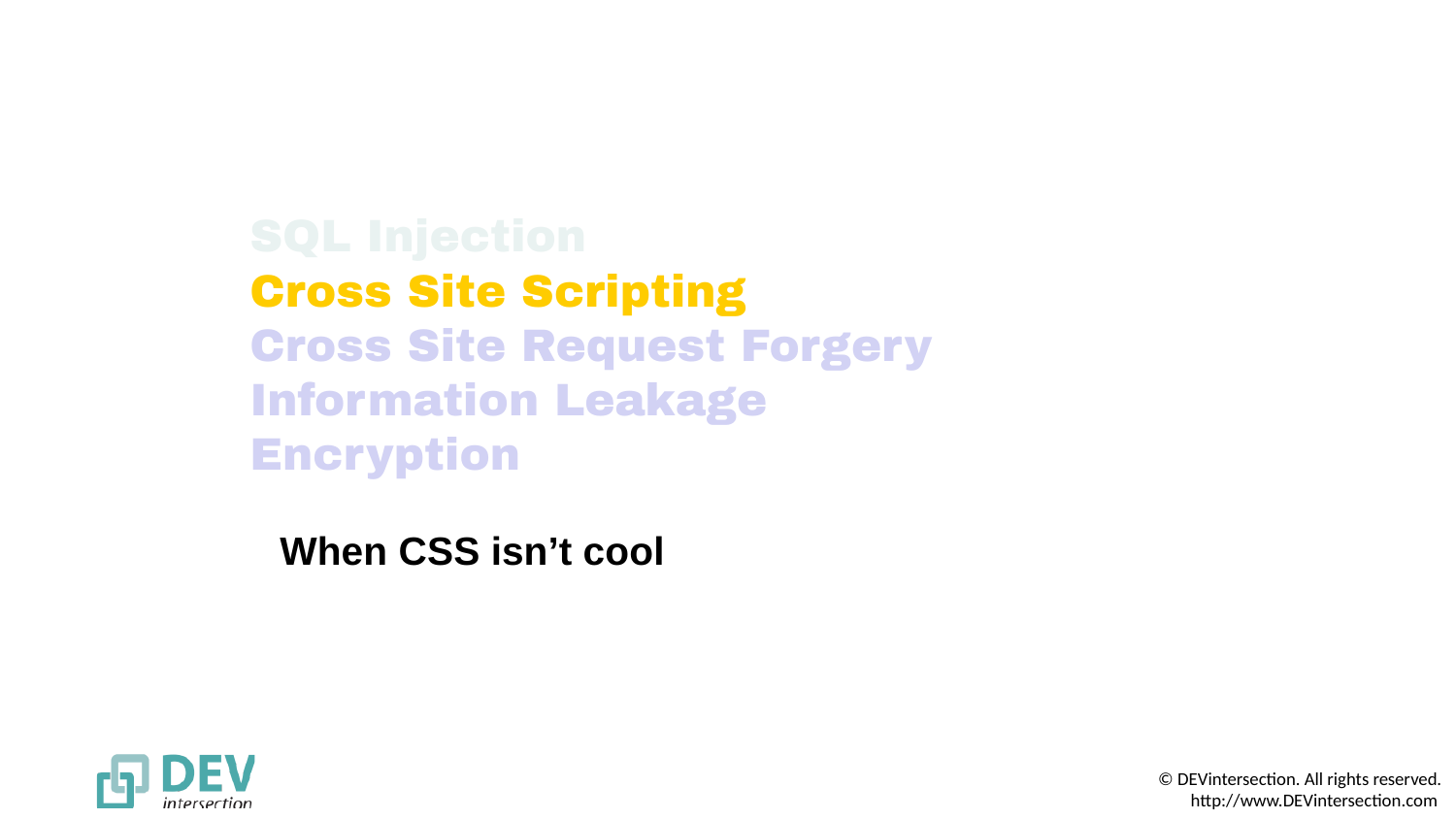

SQL Injection
Cross Site Scripting
Cross Site Request Forgery
Information Leakage
Encryption
When CSS isn’t cool